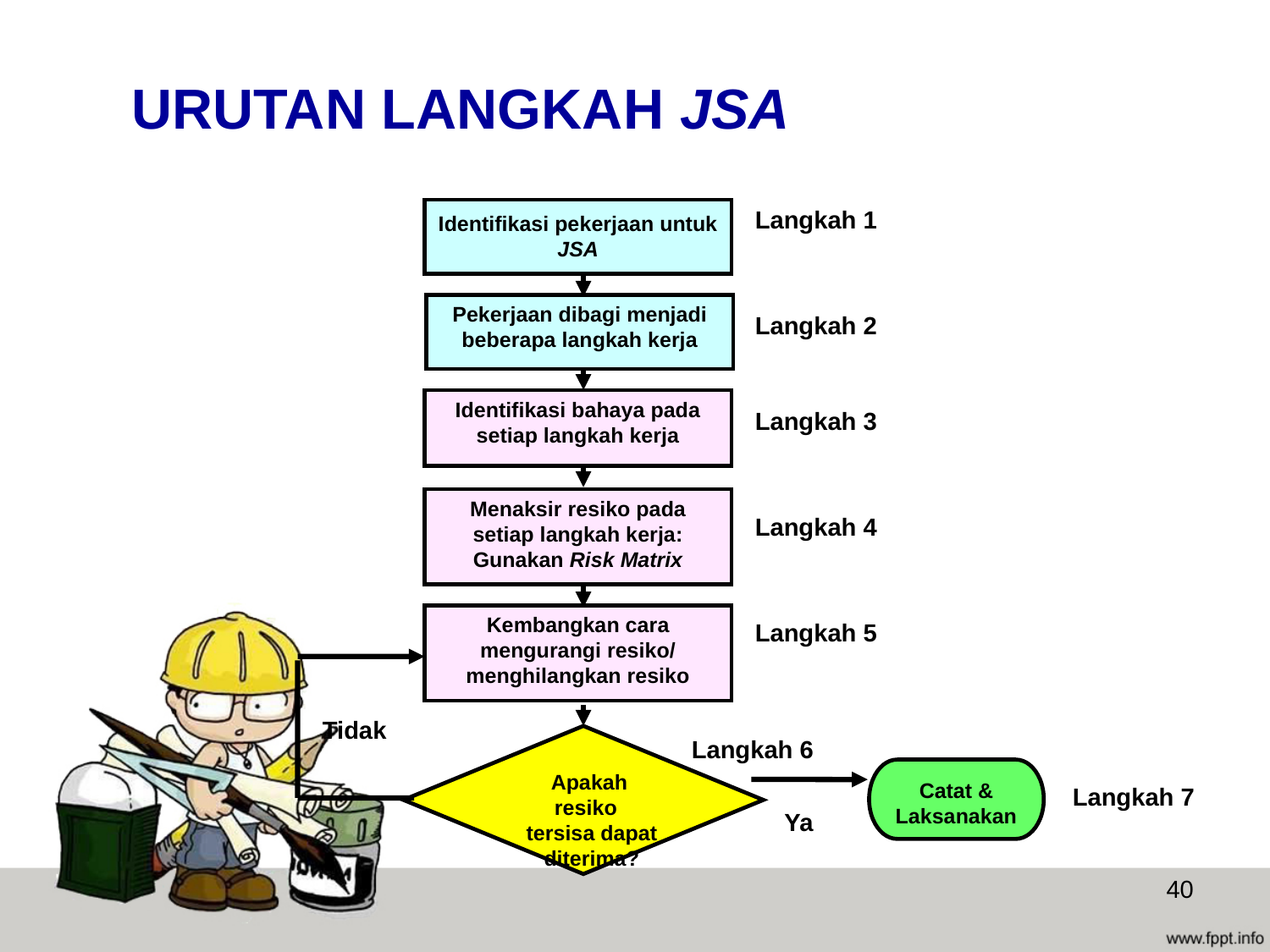

URUTAN LANGKAH JSA
Langkah 1

Identifikasi pekerjaan untuk JSA

Pekerjaan dibagi menjadi beberapa langkah kerja
Langkah 2

Identifikasi bahaya pada setiap langkah kerja
Langkah 3

Menaksir resiko pada setiap langkah kerja:
Gunakan Risk Matrix
Langkah 4

Kembangkan cara mengurangi resiko/ menghilangkan resiko
Langkah 5

  Apakah resiko   tersisa dapat diterima?
Langkah 6
Catat & Laksanakan

Langkah 7

Ya
Tidak

40